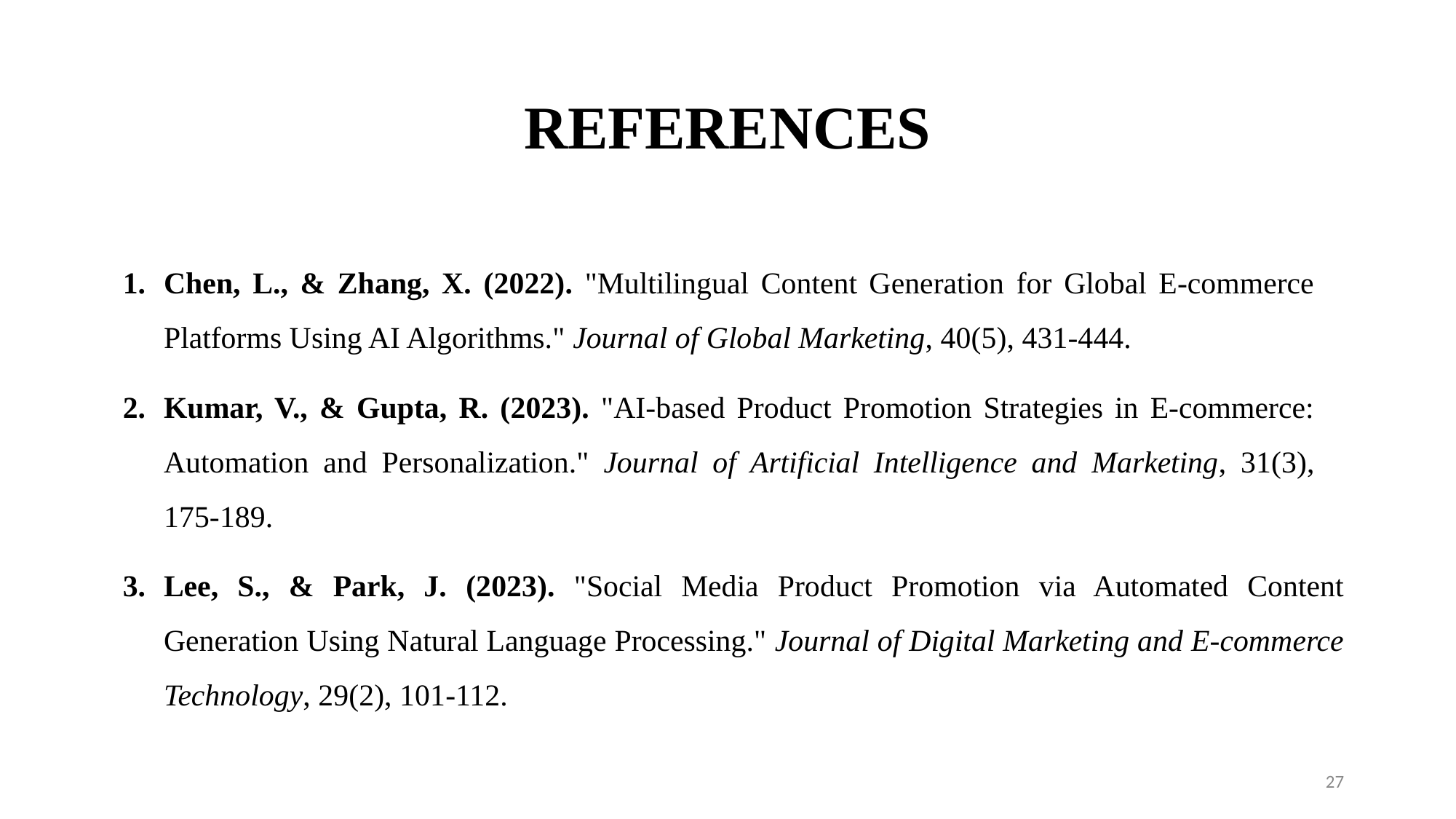

# REFERENCES
Chen, L., & Zhang, X. (2022). "Multilingual Content Generation for Global E-commerce Platforms Using AI Algorithms." Journal of Global Marketing, 40(5), 431-444.
Kumar, V., & Gupta, R. (2023). "AI-based Product Promotion Strategies in E-commerce: Automation and Personalization." Journal of Artificial Intelligence and Marketing, 31(3), 175-189.
Lee, S., & Park, J. (2023). "Social Media Product Promotion via Automated Content Generation Using Natural Language Processing." Journal of Digital Marketing and E-commerce Technology, 29(2), 101-112.
27